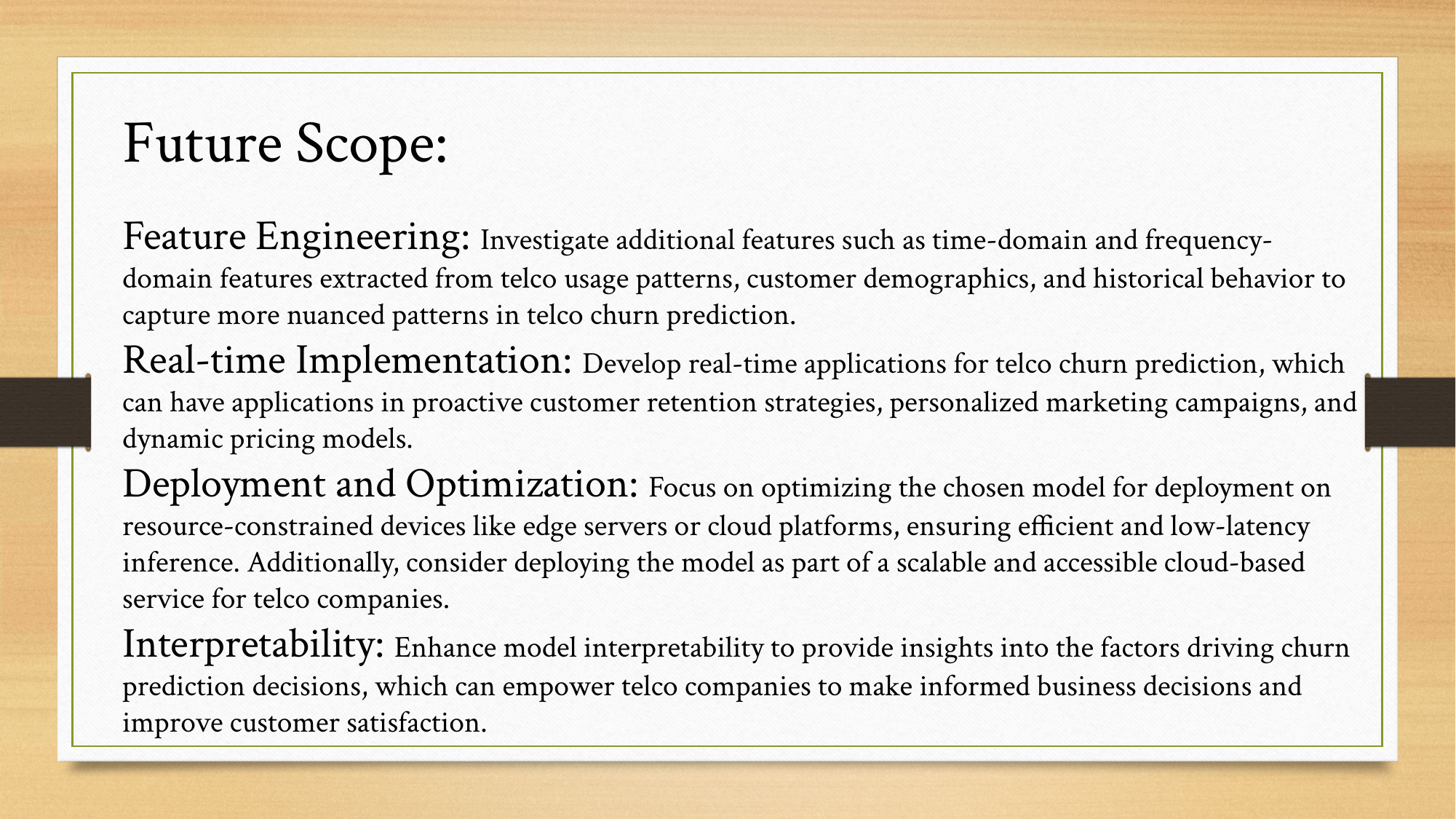

Future Scope:

Feature Engineering: Investigate additional features such as time-domain and frequency-domain features extracted from telco usage patterns, customer demographics, and historical behavior to capture more nuanced patterns in telco churn prediction.
Real-time Implementation: Develop real-time applications for telco churn prediction, which can have applications in proactive customer retention strategies, personalized marketing campaigns, and dynamic pricing models.
Deployment and Optimization: Focus on optimizing the chosen model for deployment on resource-constrained devices like edge servers or cloud platforms, ensuring efficient and low-latency inference. Additionally, consider deploying the model as part of a scalable and accessible cloud-based service for telco companies.
Interpretability: Enhance model interpretability to provide insights into the factors driving churn prediction decisions, which can empower telco companies to make informed business decisions and improve customer satisfaction.